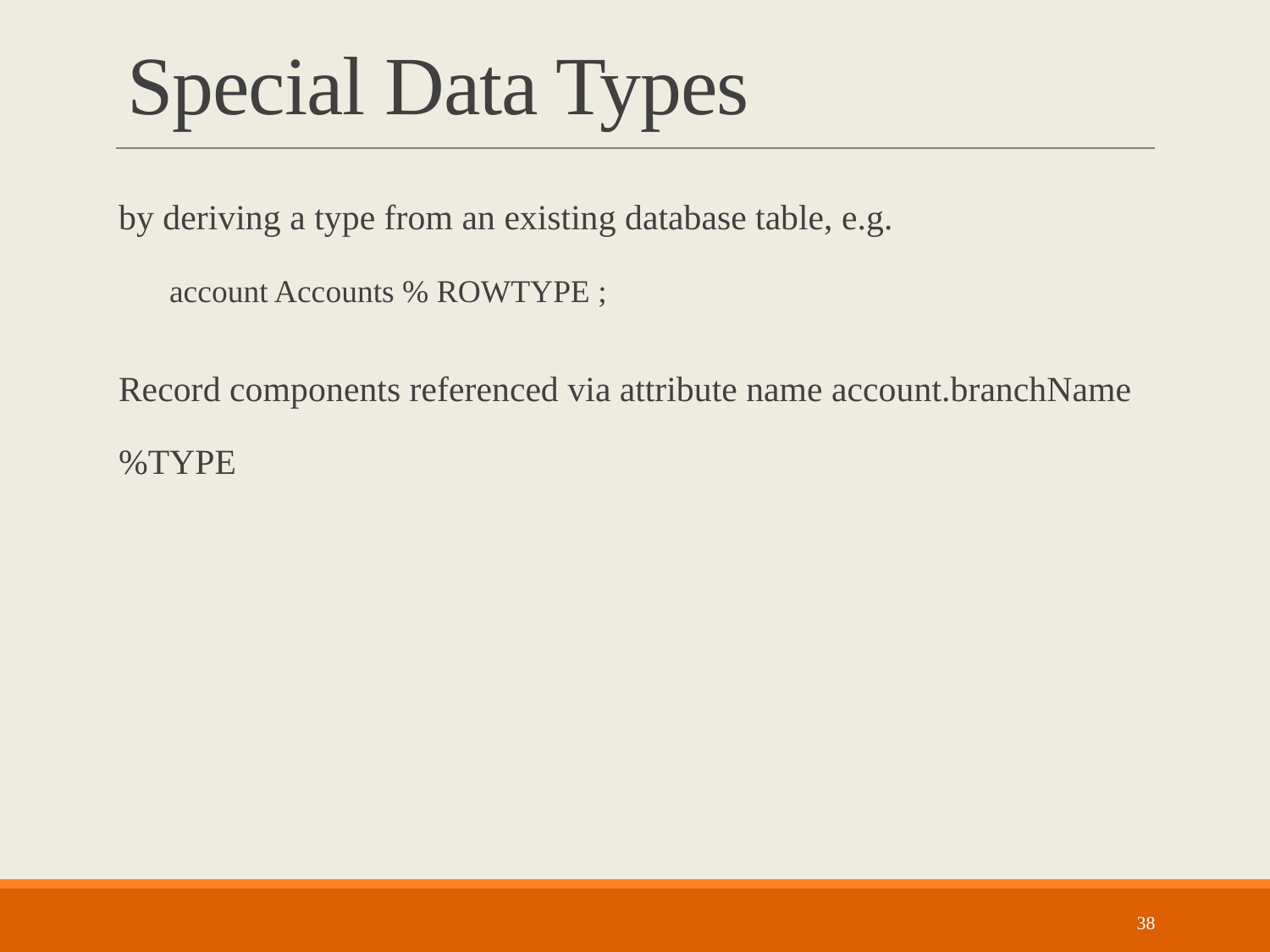

# Special Data Types
by deriving a type from an existing database table, e.g.
account Accounts % ROWTYPE ;
Record components referenced via attribute name account.branchName%TYPE
38